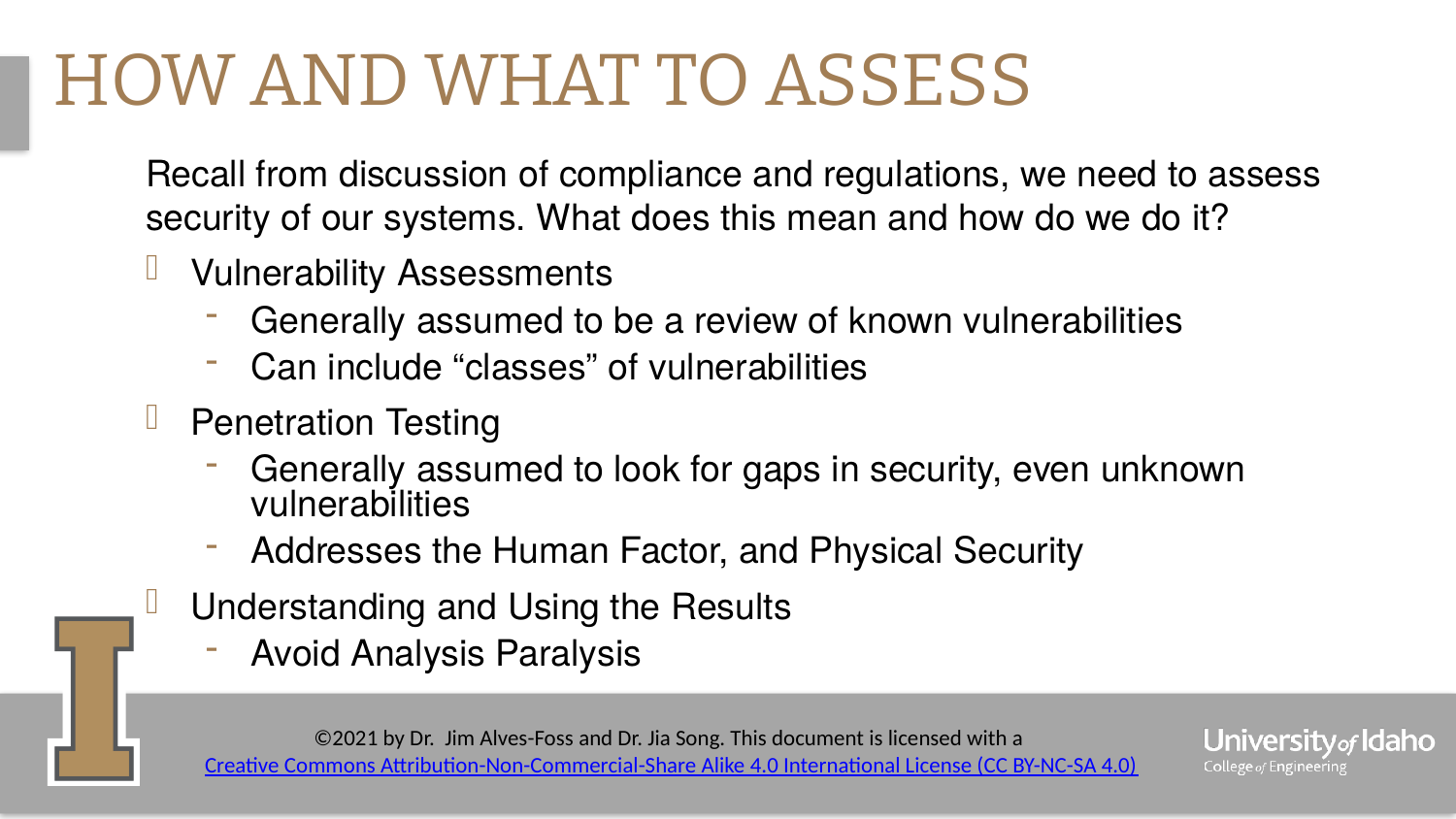

# How and what to assess
Recall from discussion of compliance and regulations, we need to assess security of our systems. What does this mean and how do we do it?
Vulnerability Assessments
Generally assumed to be a review of known vulnerabilities
Can include “classes” of vulnerabilities
Penetration Testing
Generally assumed to look for gaps in security, even unknown vulnerabilities
Addresses the Human Factor, and Physical Security
Understanding and Using the Results
Avoid Analysis Paralysis